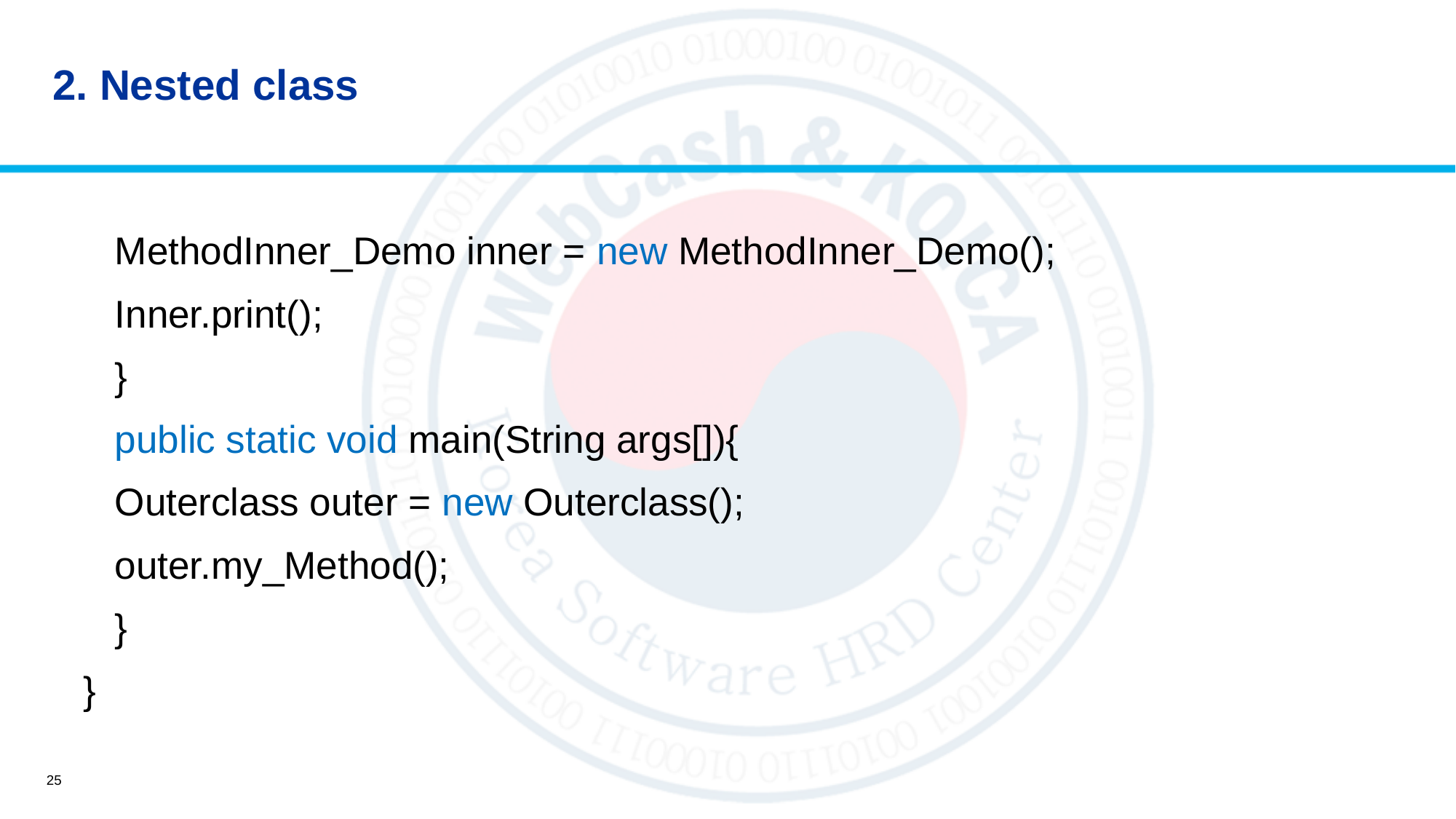

# 2. Nested class
		MethodInner_Demo inner = new MethodInner_Demo();
		Inner.print();
		}
	public static void main(String args[]){
		Outerclass outer = new Outerclass();
		outer.my_Method();
	}
}

25